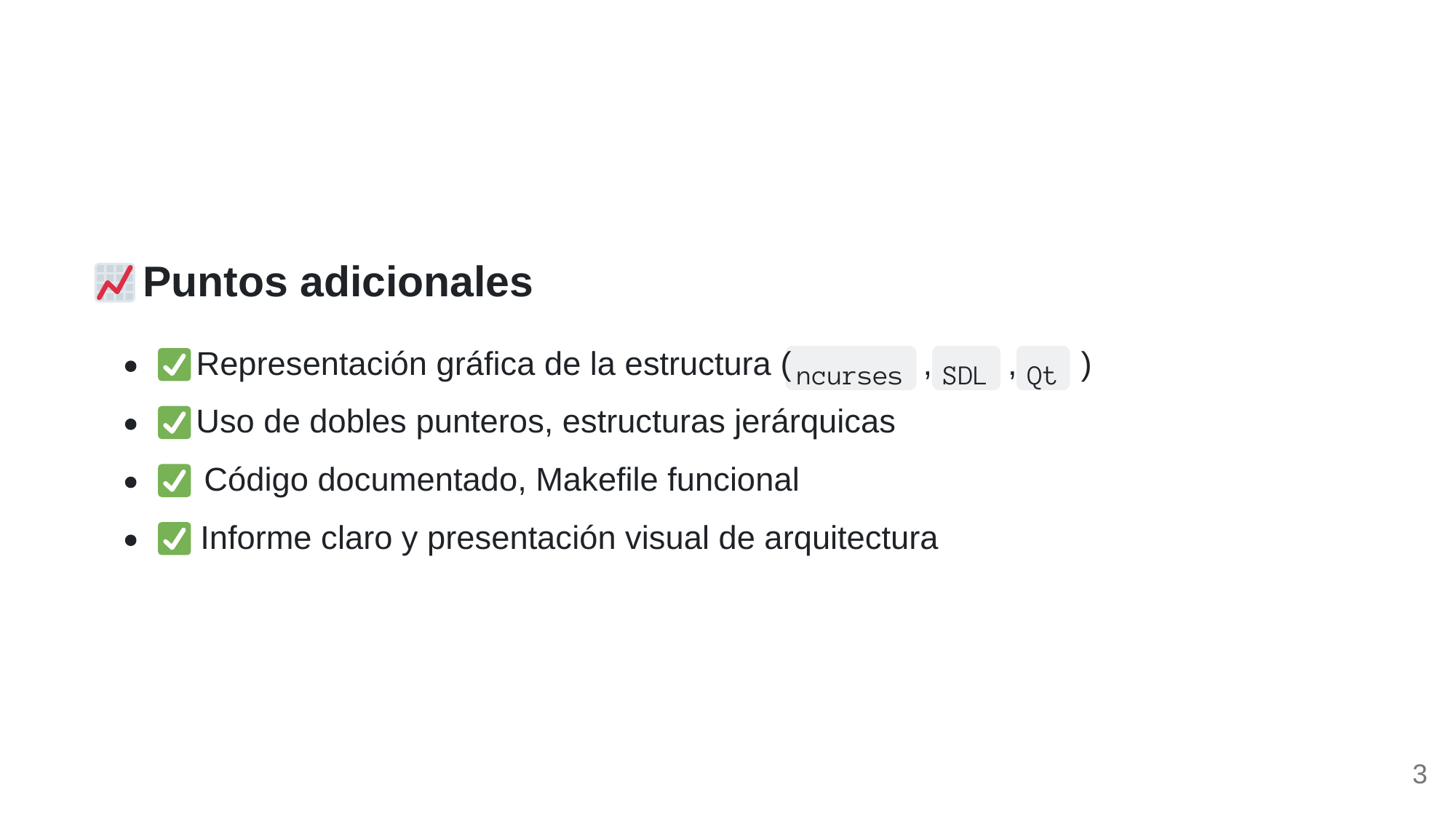

Puntos adicionales

 Representación gráfica de la estructura (
,
,
)

ncurses
SDL
Qt

 Uso de dobles punteros, estructuras jerárquicas

 Código documentado, Makefile funcional

 Informe claro y presentación visual de arquitectura

3